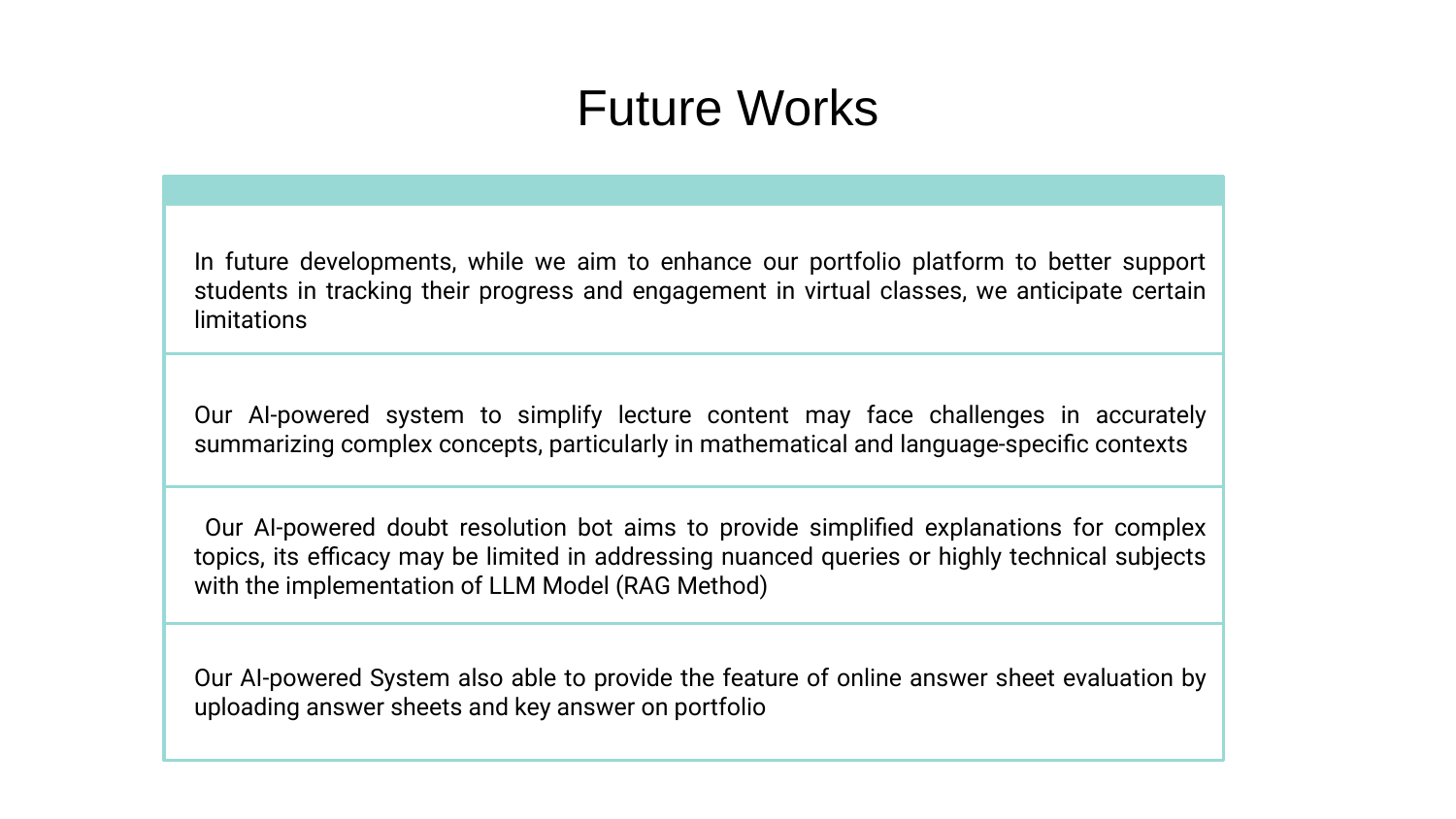

# Future Works

In future developments, while we aim to enhance our portfolio platform to better support students in tracking their progress and engagement in virtual classes, we anticipate certain limitations

Our AI-powered system to simplify lecture content may face challenges in accurately summarizing complex concepts, particularly in mathematical and language-specific contexts

 Our AI-powered doubt resolution bot aims to provide simplified explanations for complex topics, its efficacy may be limited in addressing nuanced queries or highly technical subjects with the implementation of LLM Model (RAG Method)

Our AI-powered System also able to provide the feature of online answer sheet evaluation by uploading answer sheets and key answer on portfolio